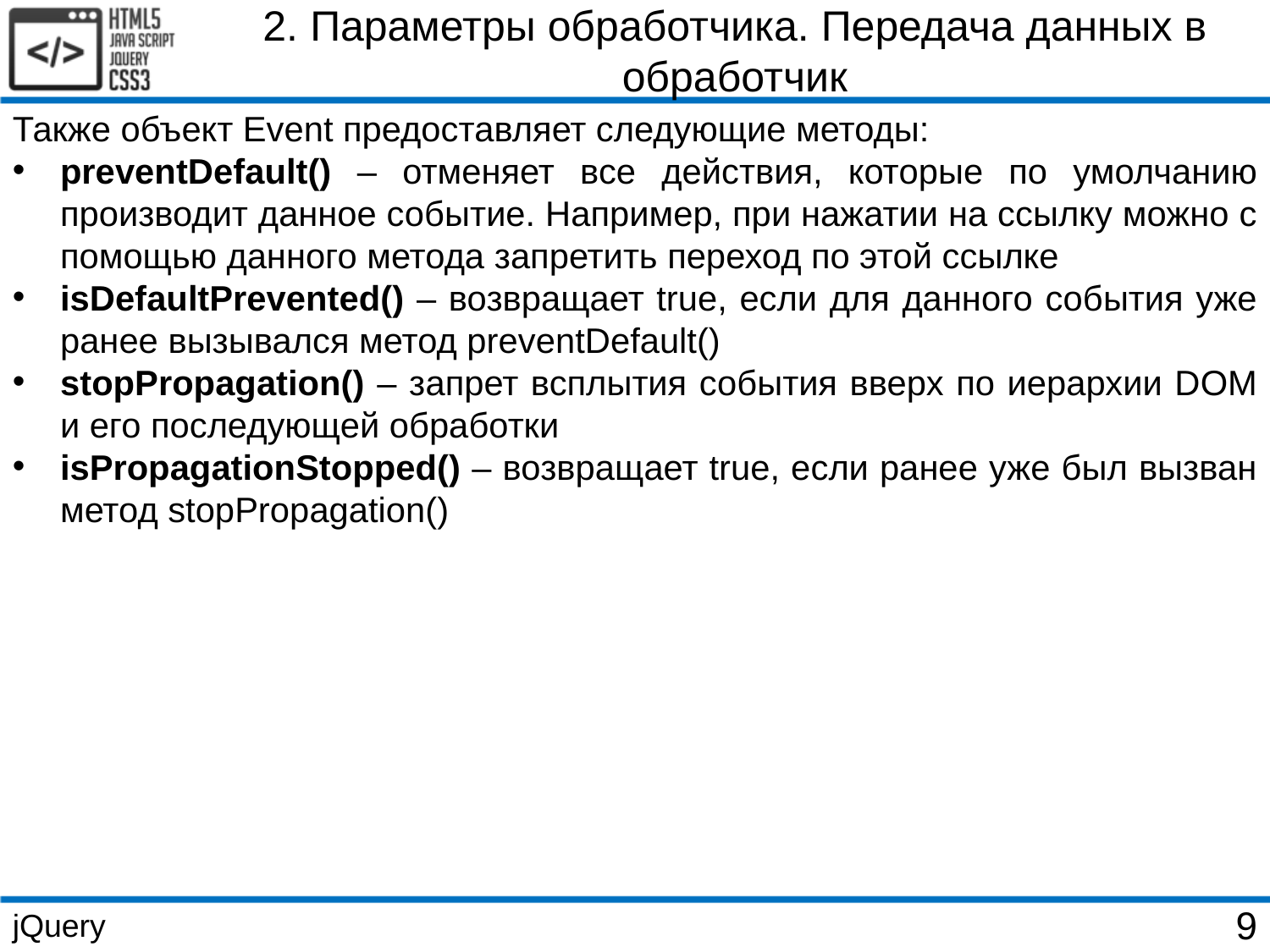

2. Параметры обработчика. Передача данных в обработчик
Также объект Event предоставляет следующие методы:
preventDefault() – отменяет все действия, которые по умолчанию производит данное событие. Например, при нажатии на ссылку можно с помощью данного метода запретить переход по этой ссылке
isDefaultPrevented() – возвращает true, если для данного события уже ранее вызывался метод preventDefault()
stopPropagation() – запрет всплытия события вверх по иерархии DOM и его последующей обработки
isPropagationStopped() – возвращает true, если ранее уже был вызван метод stopPropagation()
jQuery
9